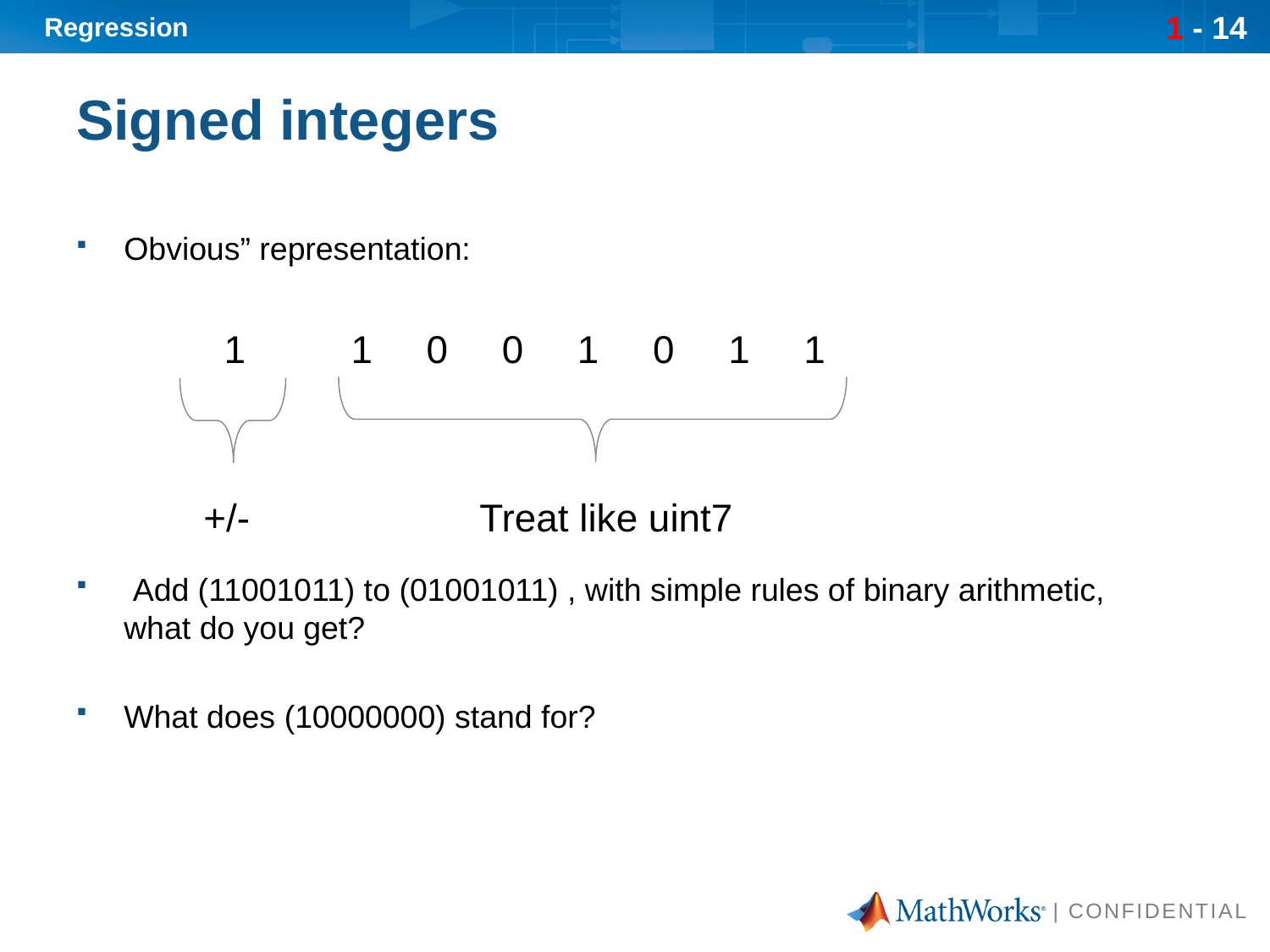

# Signed integers

Obvious” representation:

 Add (11001011) to (01001011) , with simple rules of binary arithmetic, what do you get?

What does (10000000) stand for?
1	1     0     0     1     0     1     1

Treat like uint7
+/-